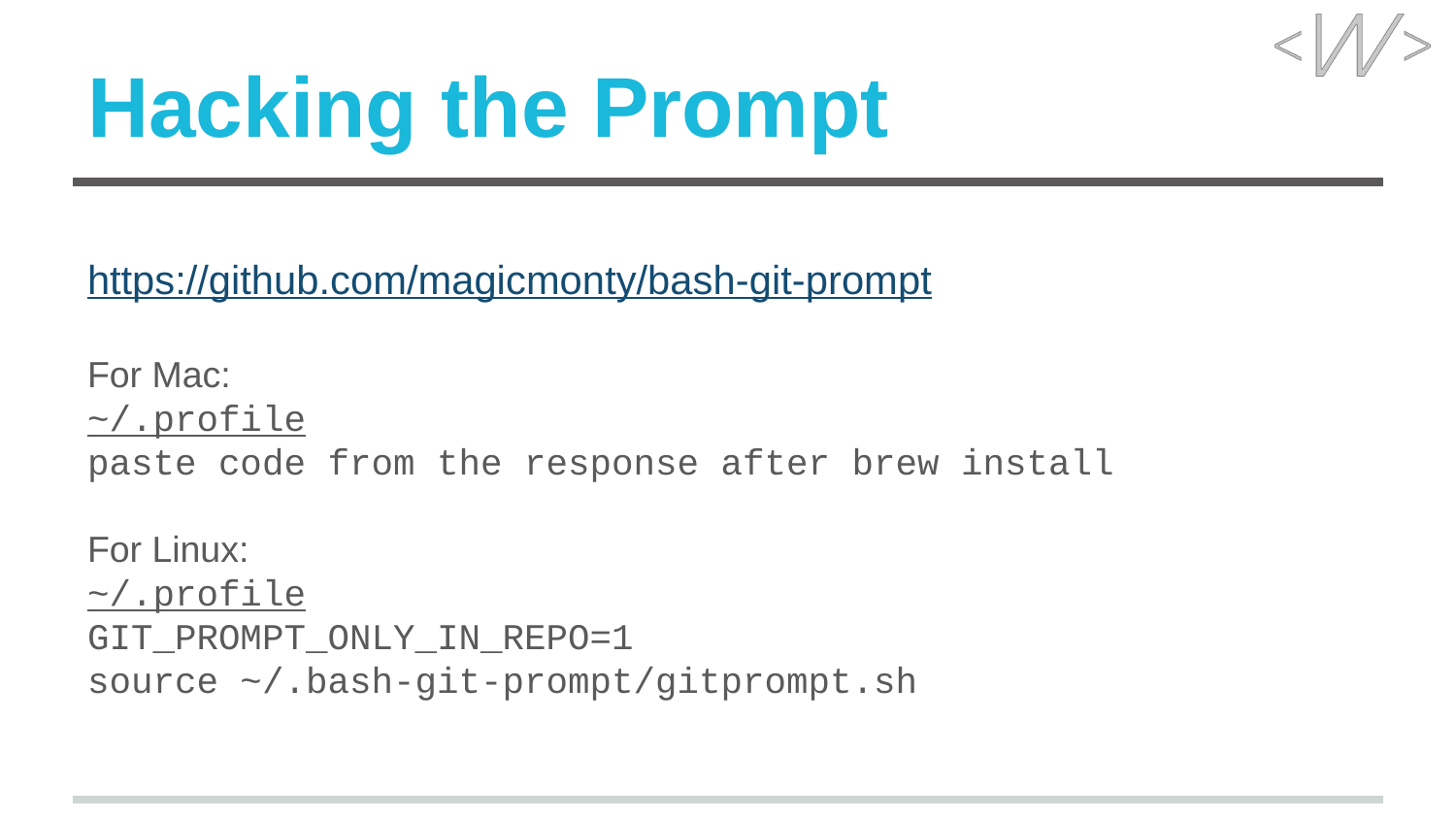

# Hacking the Prompt

https://github.com/magicmonty/bash-git-prompt

For Mac:
~/.profile
paste code from the response after brew install

For Linux:
~/.profile
GIT_PROMPT_ONLY_IN_REPO=1
source ~/.bash-git-prompt/gitprompt.sh